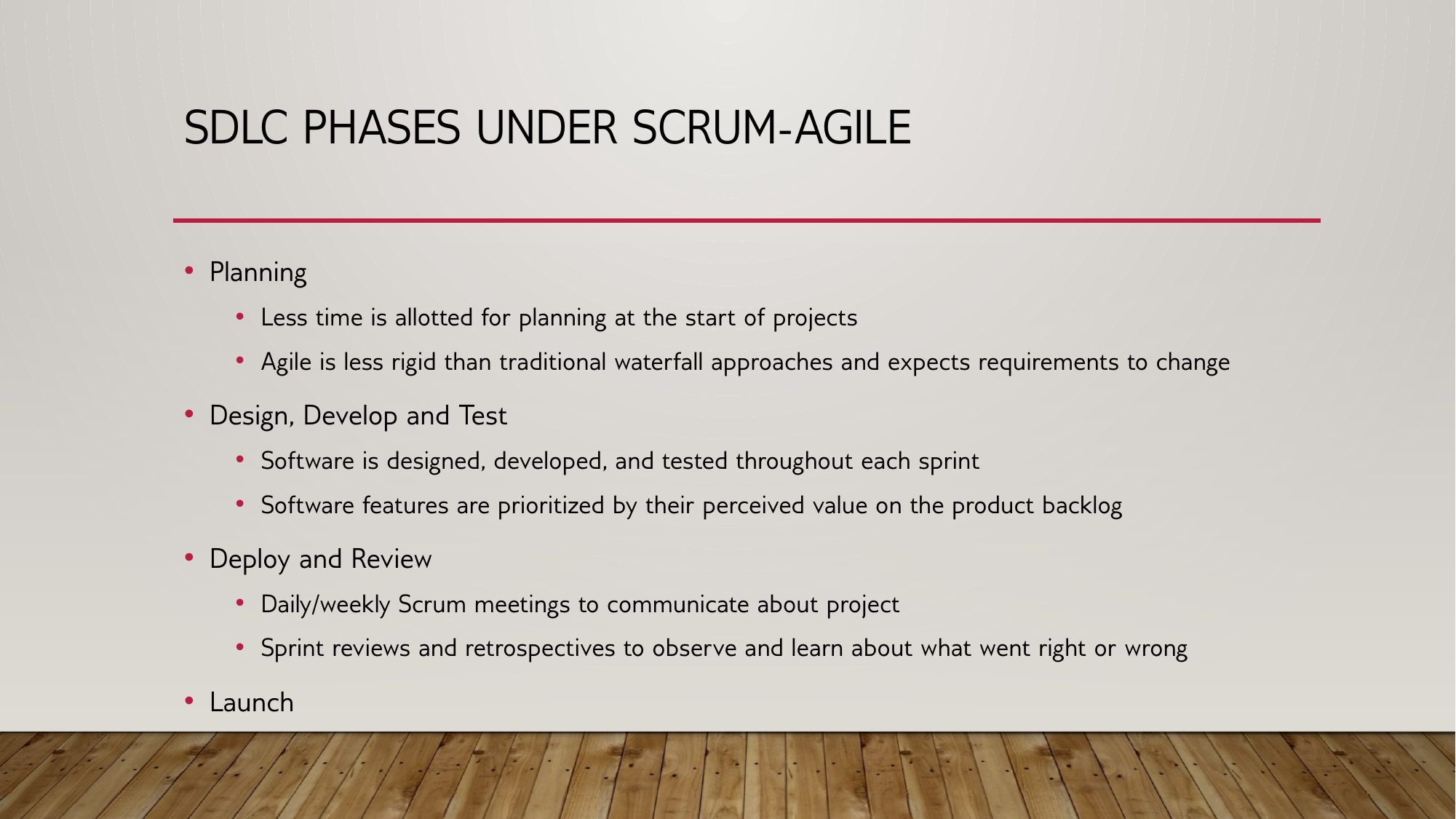

# Sdlc phases under scrum-agile
Planning
Less time is allotted for planning at the start of projects
Agile is less rigid than traditional waterfall approaches and expects requirements to change
Design, Develop and Test
Software is designed, developed, and tested throughout each sprint
Software features are prioritized by their perceived value on the product backlog
Deploy and Review
Daily/weekly Scrum meetings to communicate about project
Sprint reviews and retrospectives to observe and learn about what went right or wrong
Launch